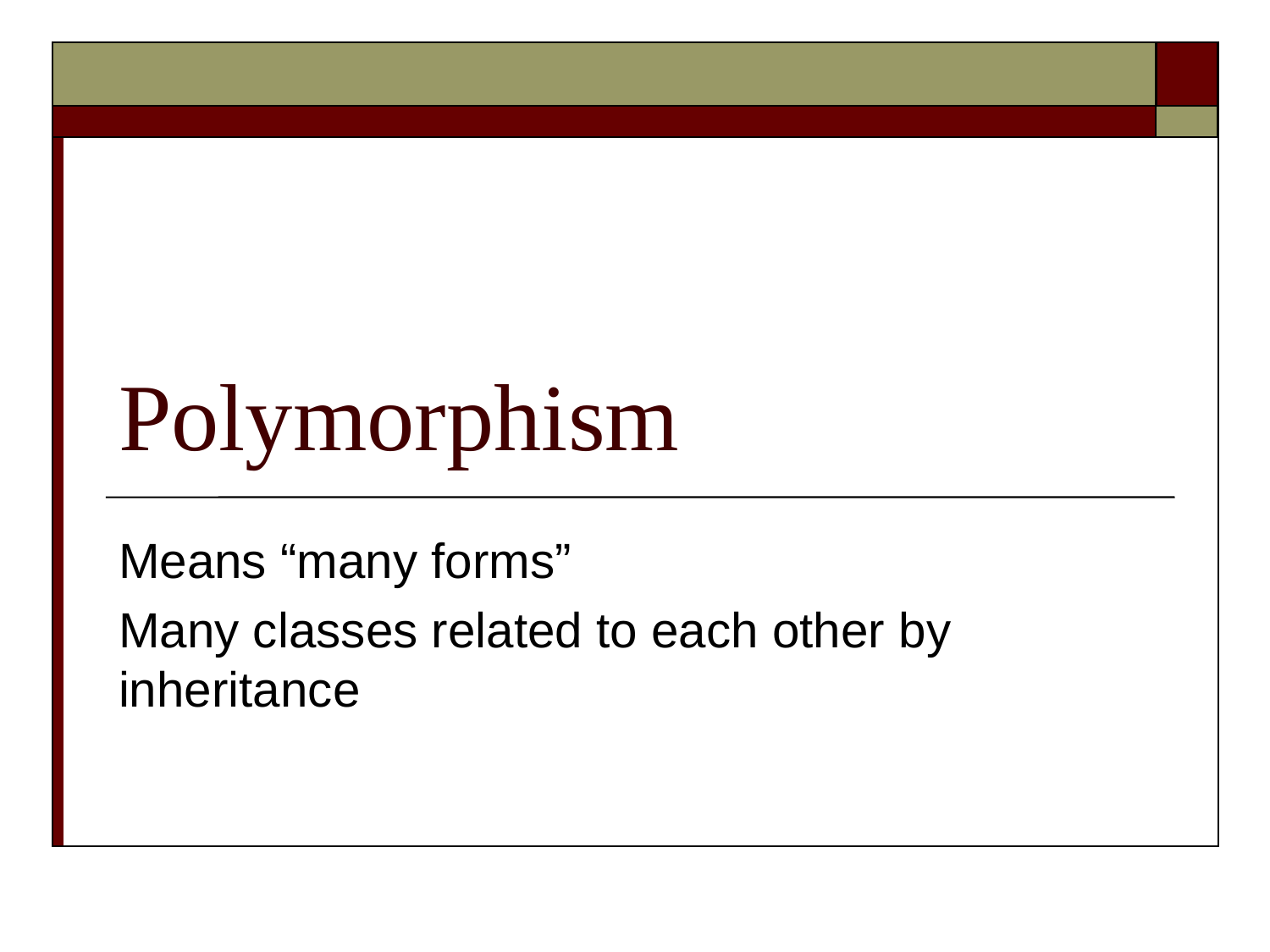

# Polymorphism
Means “many forms”
Many classes related to each other by inheritance